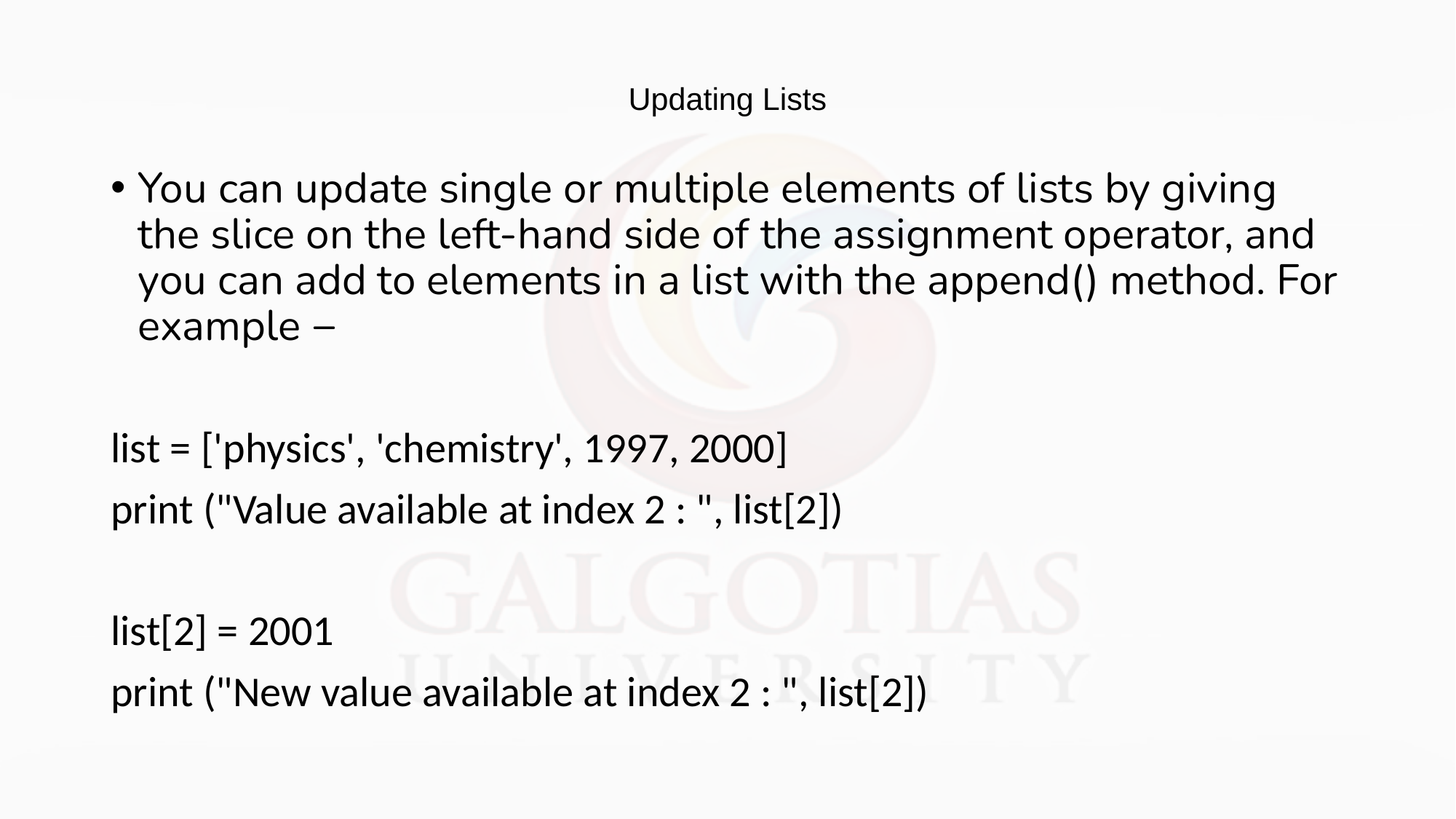

# Updating Lists
You can update single or multiple elements of lists by giving the slice on the left-hand side of the assignment operator, and you can add to elements in a list with the append() method. For example −

list = ['physics', 'chemistry', 1997, 2000]
print ("Value available at index 2 : ", list[2])

list[2] = 2001
print ("New value available at index 2 : ", list[2])